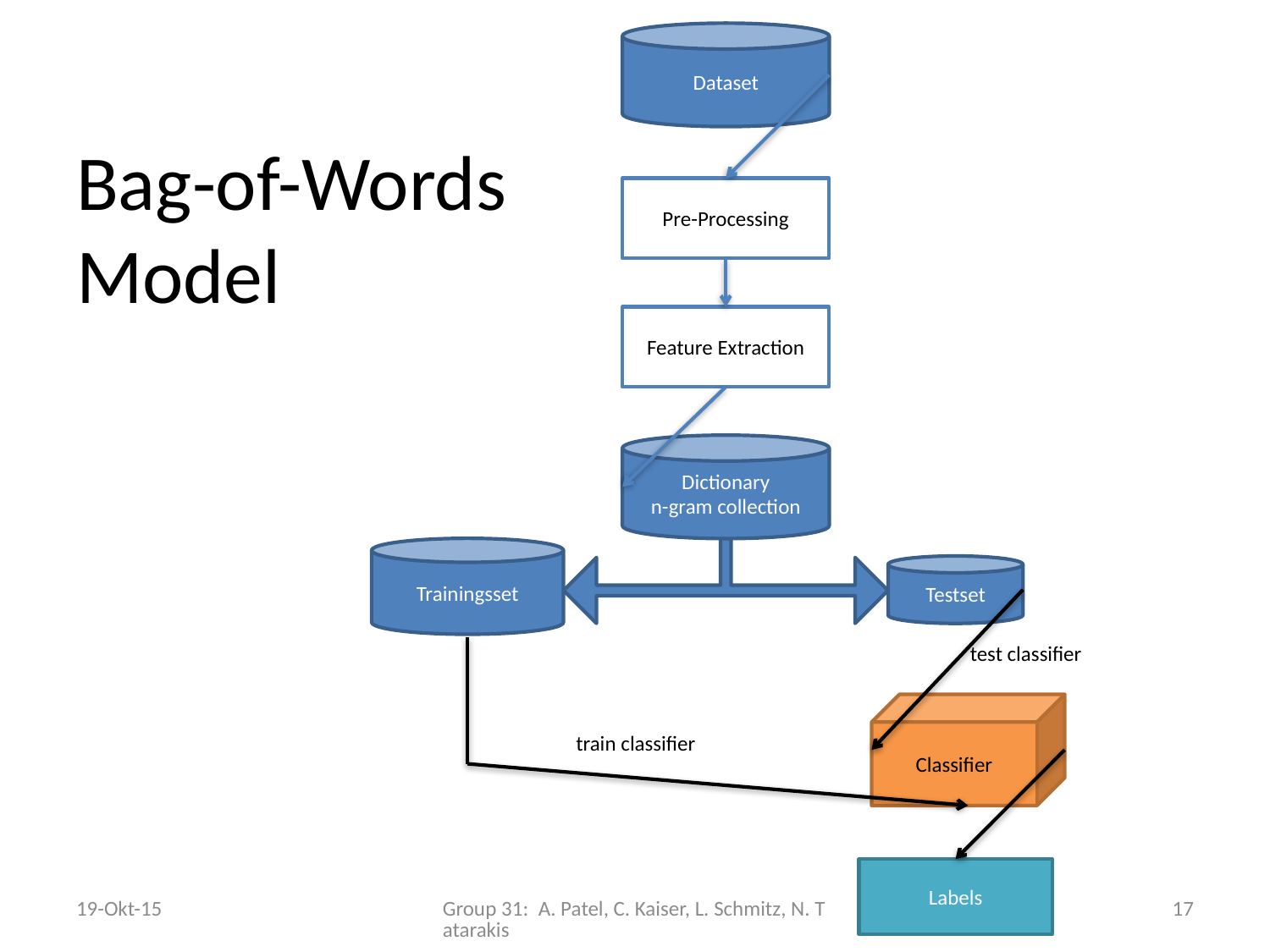

Dataset
# Bag-of-Words Model
Pre-Processing
Feature Extraction
Dictionary
n-gram collection

Trainingsset
Testset
test classifier
Classifier
train classifier
Labels
19-Okt-15
Group 31:  A. Patel, C. Kaiser, L. Schmitz, N. Tatarakis
17